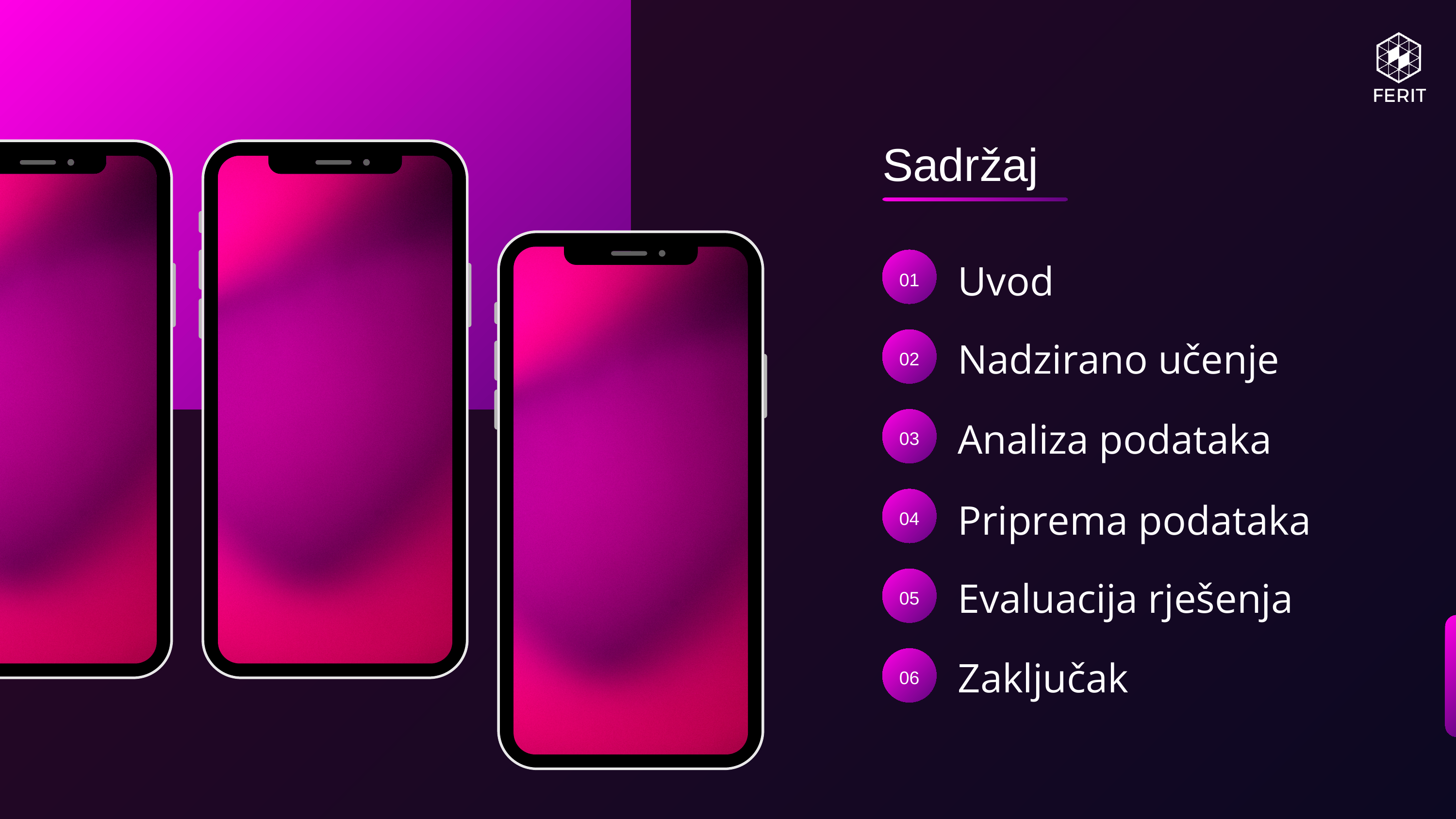

Sadržaj

Uvod
01
Nadzirano učenje

02
Analiza podataka

03

Priprema podataka
04
Evaluacija rješenja

05

Zaključak

06